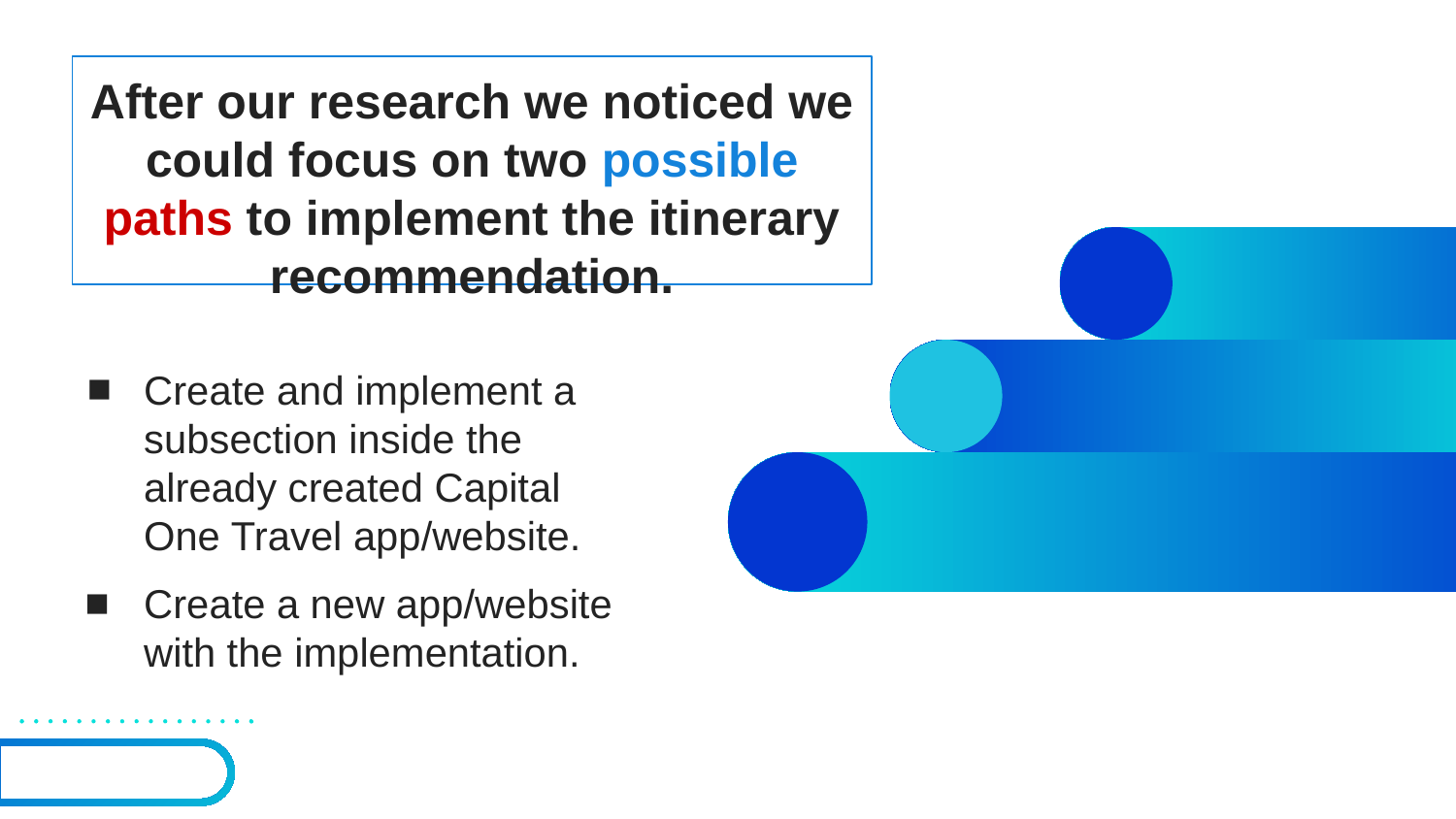

# After our research we noticed we could focus on two possible paths to implement the itinerary recommendation.

Create and implement a subsection inside the already created Capital One Travel app/website.
Create a new app/website with the implementation.